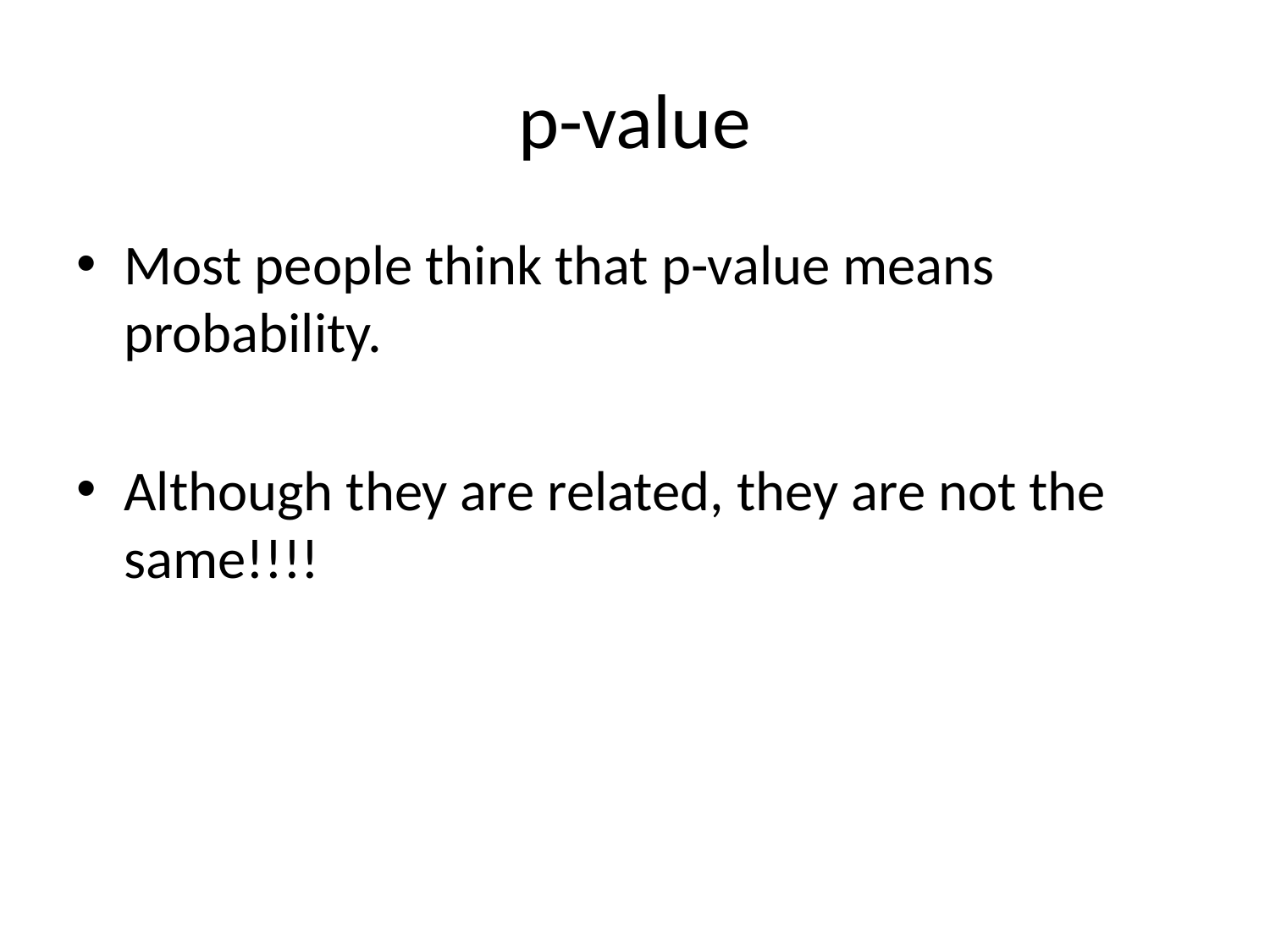

# p-value
Most people think that p-value means probability.

Although they are related, they are not the same!!!!